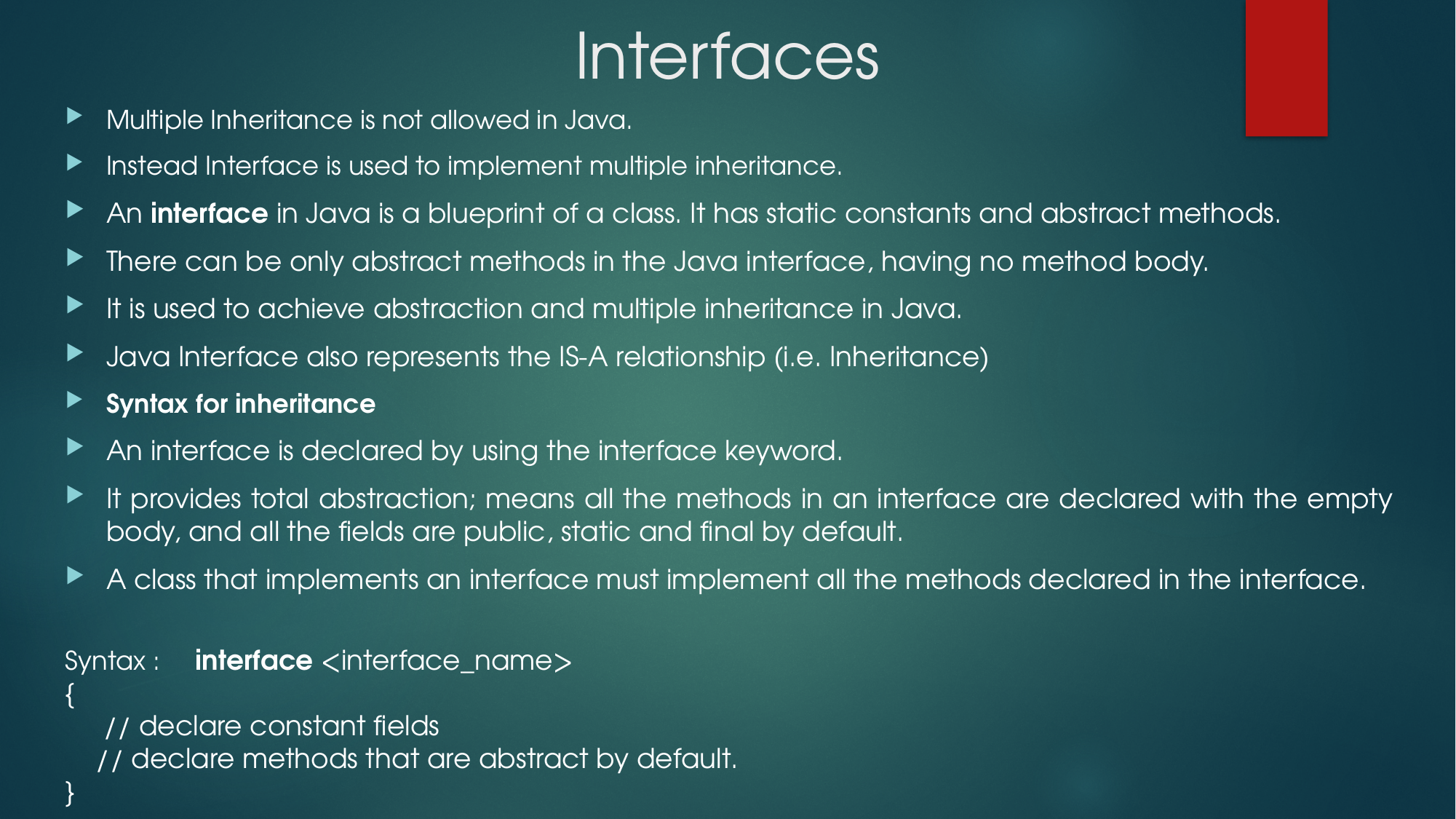

Interfaces
Multiple Inheritance is not allowed in Java.
Instead Interface is used to implement multiple inheritance.
An interface in Java is a blueprint of a class. It has static constants and abstract methods.
There can be only abstract methods in the Java interface, having no method body.
It is used to achieve abstraction and multiple inheritance in Java.
Java Interface also represents the IS-A relationship (i.e. Inheritance)
Syntax for inheritance
An interface is declared by using the interface keyword.
It provides total abstraction; means all the methods in an interface are declared with the empty body, and all the fields are public, static and final by default.
A class that implements an interface must implement all the methods declared in the interface.

Syntax :   interface <interface_name>
{
     // declare constant fields
    // declare methods that are abstract by default.
}